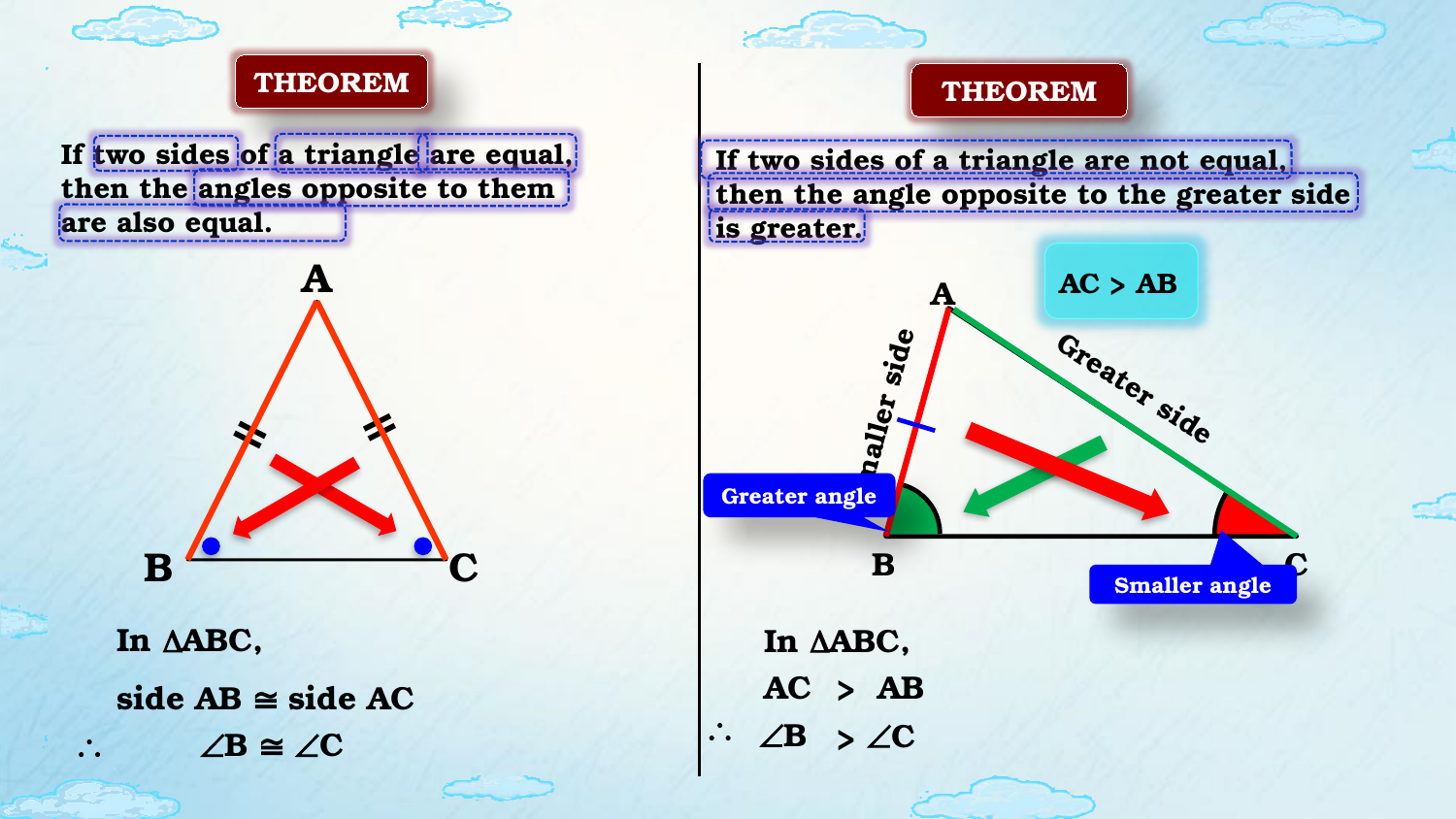

THEOREM
THEOREM
If two sides of a triangle are equal,
then the angles opposite to them
are also equal.

If two sides of a triangle are not equal,
then the angle opposite to the greater side
is greater.

AC > AB
A

B
C
A

C
B

Greater side
Smaller side
ll

ll

Greater angle

Smaller angle
In ΔABC,
side AB ≅ side AC
In ΔABC,
AC
>
AB
∴
∠B ≅ ∠C
∴
∠B
∠C
>